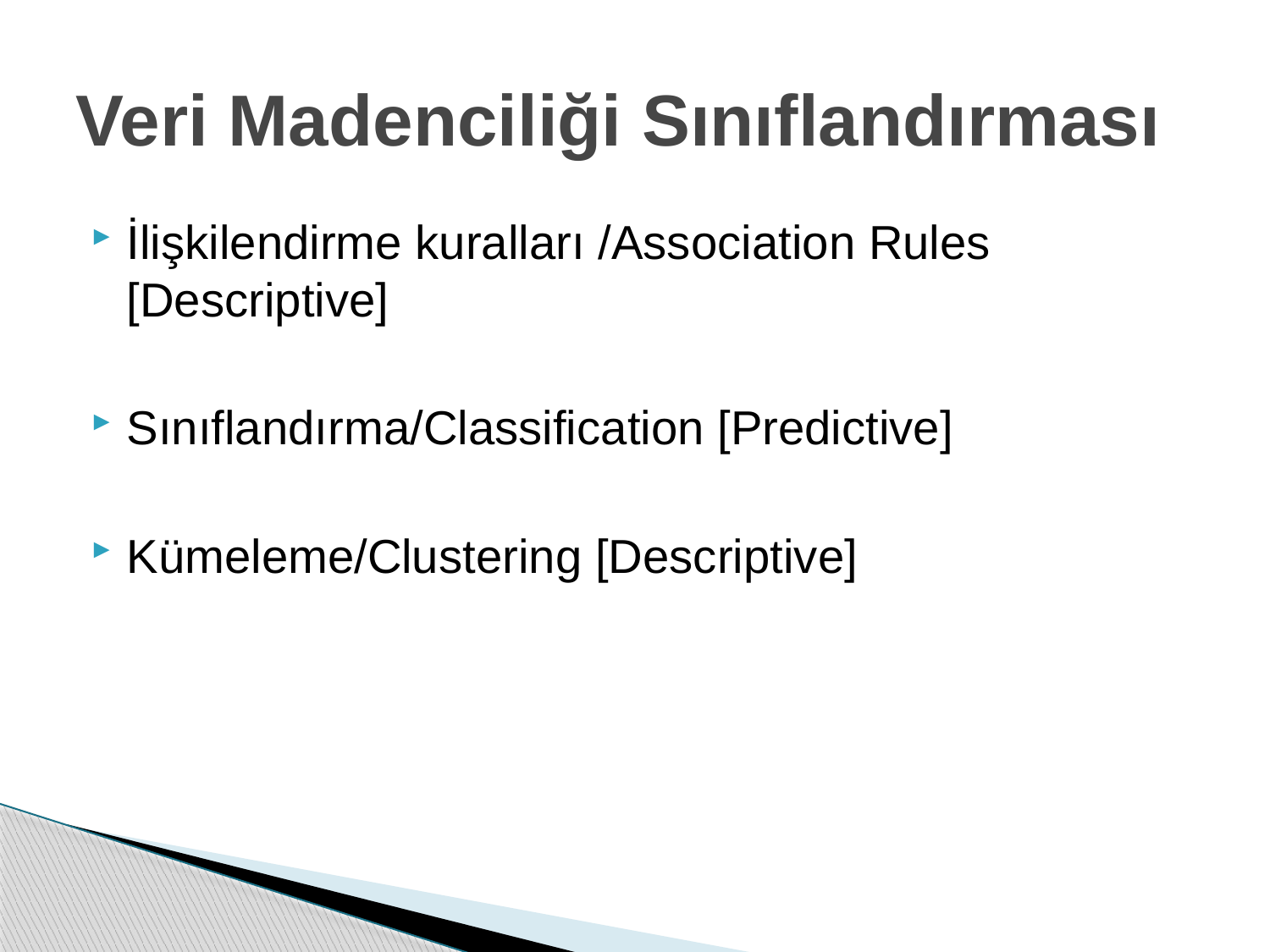

# Veri Madenciliği Sınıflandırması
İlişkilendirme kuralları /Association Rules [Descriptive]

Sınıflandırma/Classification [Predictive]

Kümeleme/Clustering [Descriptive]